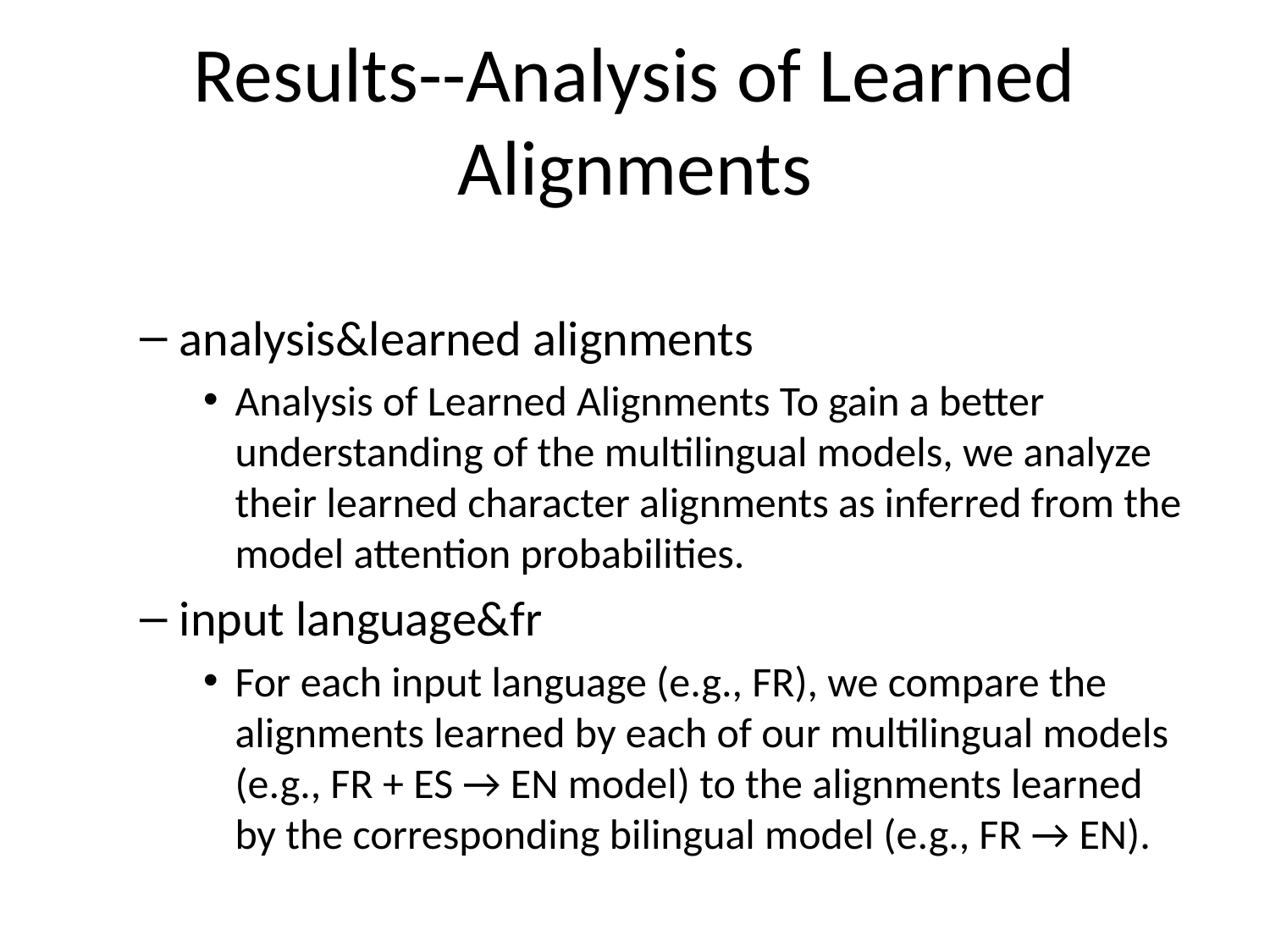

# Results--Analysis of Learned Alignments

analysis&learned alignments
Analysis of Learned Alignments To gain a better understanding of the multilingual models, we analyze their learned character alignments as inferred from the model attention probabilities.
input language&fr
For each input language (e.g., FR), we compare the alignments learned by each of our multilingual models (e.g., FR + ES → EN model) to the alignments learned by the corresponding bilingual model (e.g., FR → EN).